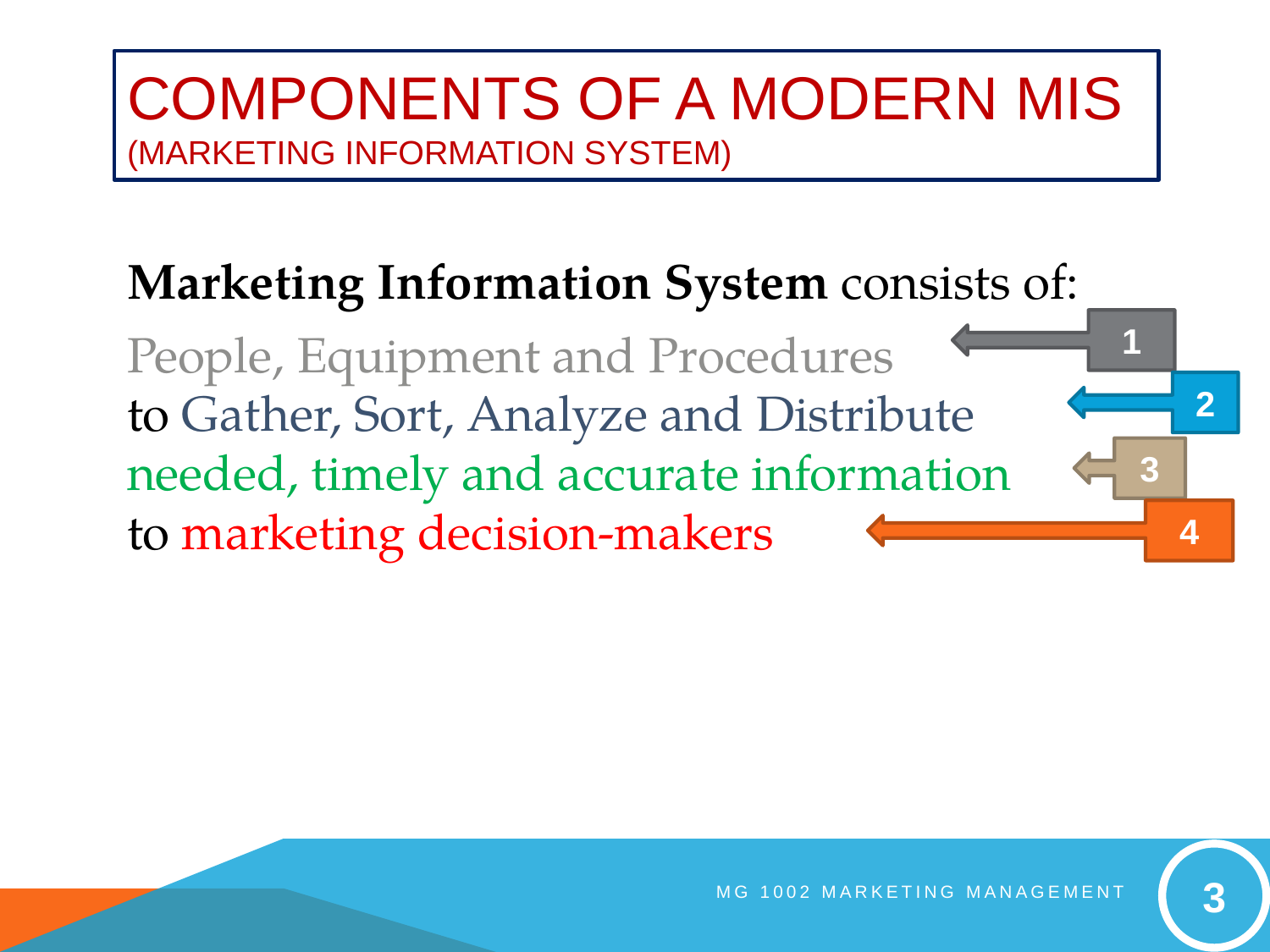

# Components of a modern MIS (Marketing Information System)
Marketing Information System consists of:
People, Equipment and Procedures
to Gather, Sort, Analyze and Distribute needed, timely and accurate information
to marketing decision-makers
1
2
3
4
3
MG 1002 Marketing Management